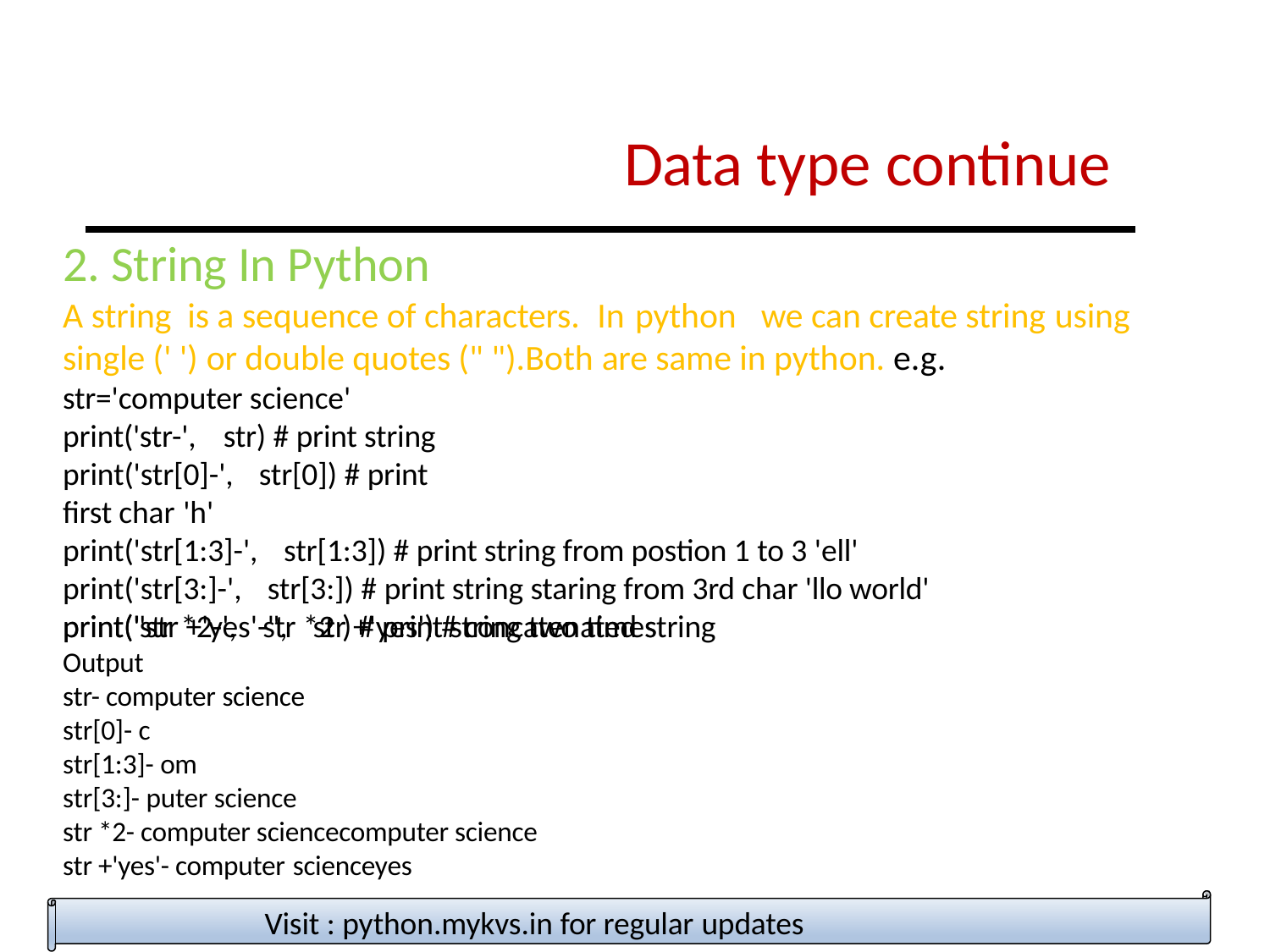

# Data type continue

2. String In Python
A string  is a sequence of characters.  In python	we can create string using
single (' ') or double quotes (" ").Both are same in python. e.g.
str='computer science'  print('str-',	str) # print string
print('str[0]-',	str[0]) # print first char 'h'
print('str[1:3]-',			str[1:3]) # print string from postion 1 to 3 'ell'  print('str[3:]-',		str[3:]) # print string staring from 3rd char 'llo world'  print('str *2-',	str *2 ) # print string two times
print("str +'yes'-",
Output
str- computer science
str[0]- c
str[1:3]- om
str[3:]- puter science
str +'yes') # concatenated string
str *2- computer sciencecomputer science  str +'yes'- computer scienceyes

Visit : python.mykvs.in for regular updates